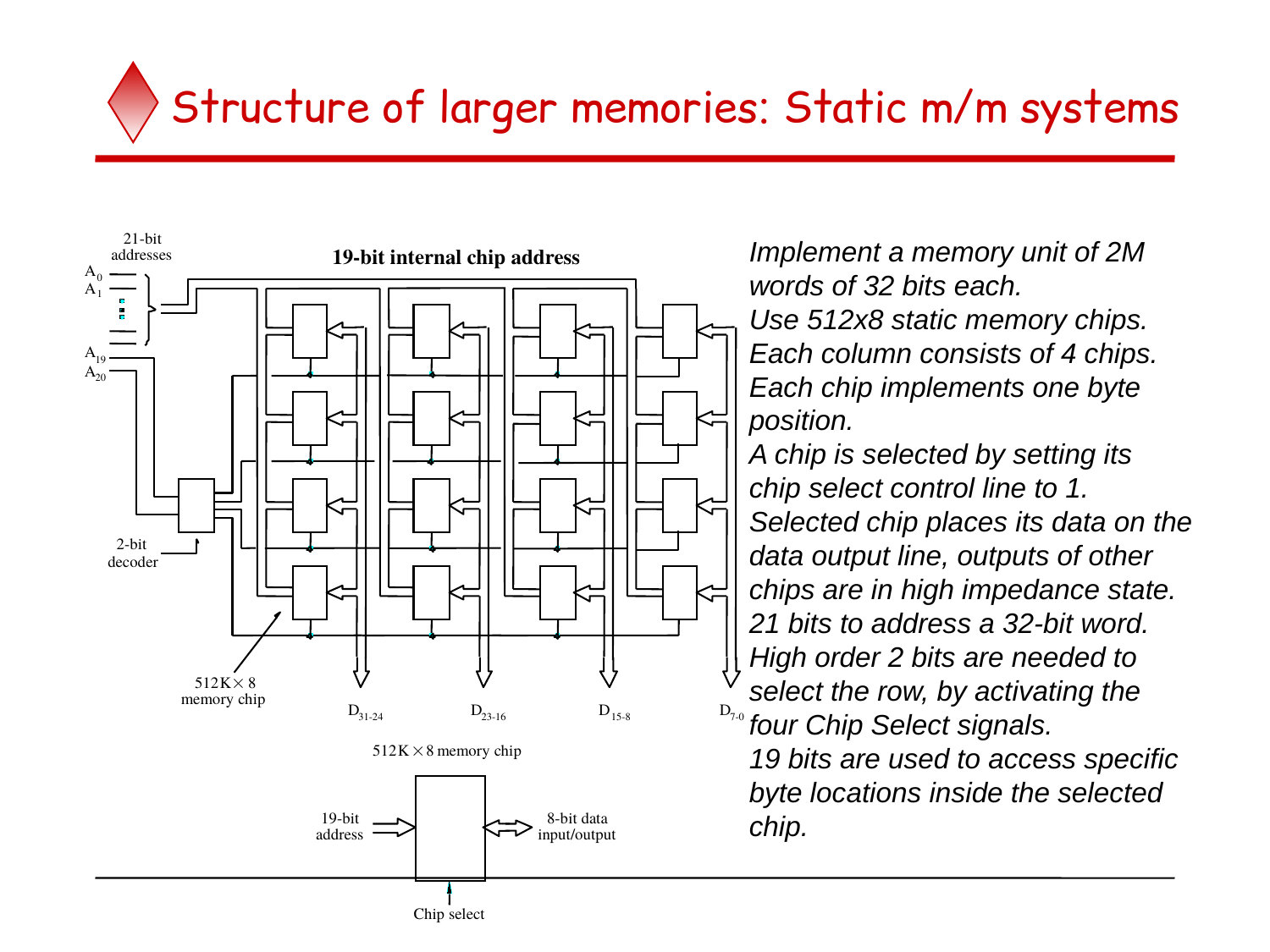

# Structure of larger memories: Static m/m systems
Implement a memory unit of 2M
words of 32 bits each.
Use 512x8 static memory chips.
Each column consists of 4 chips.
Each chip implements one byte
position.
A chip is selected by setting its
chip select control line to 1.
Selected chip places its data on the
data output line, outputs of other
chips are in high impedance state.
21 bits to address a 32-bit word.
High order 2 bits are needed to
select the row, by activating the
four Chip Select signals.
19 bits are used to access specific
byte locations inside the selected
chip.

21-bit
19-bit internal chip address
addresses
A
0

A

1

A

19

A
20

2-bit

decoder

512
K
×
8
 memory chip
D
D
D
D
31-24
23-16
15-8
7-0
512
K
×
8
 memory chip

19-bit
8-bit data

address
input/output

Chip select